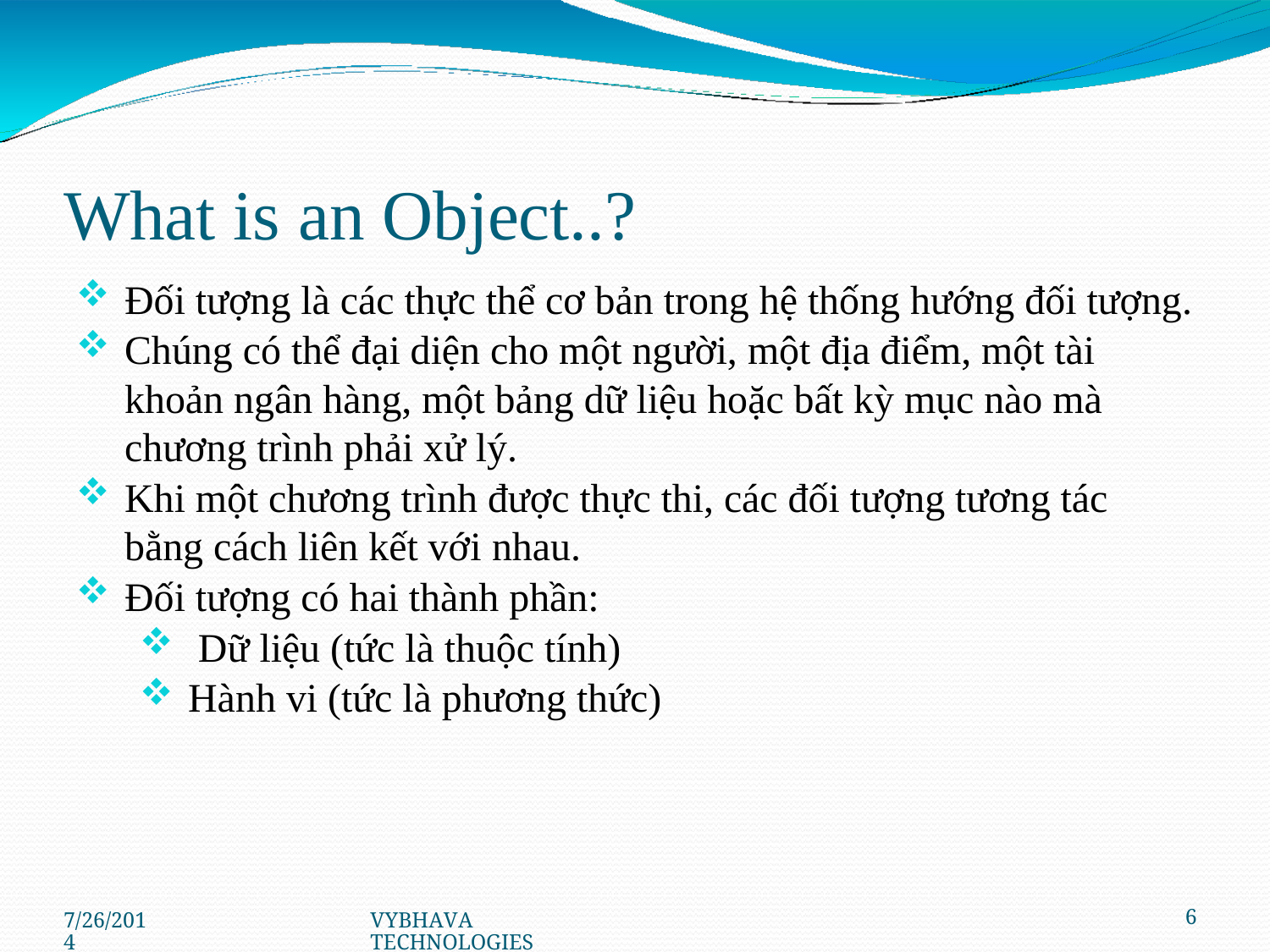

# What is an Object..?
Đối tượng là các thực thể cơ bản trong hệ thống hướng đối tượng.
Chúng có thể đại diện cho một người, một địa điểm, một tài khoản ngân hàng, một bảng dữ liệu hoặc bất kỳ mục nào mà chương trình phải xử lý.
Khi một chương trình được thực thi, các đối tượng tương tác bằng cách liên kết với nhau.
Đối tượng có hai thành phần:
 Dữ liệu (tức là thuộc tính)
Hành vi (tức là phương thức)
7/26/2014
VYBHAVA TECHNOLOGIES
6